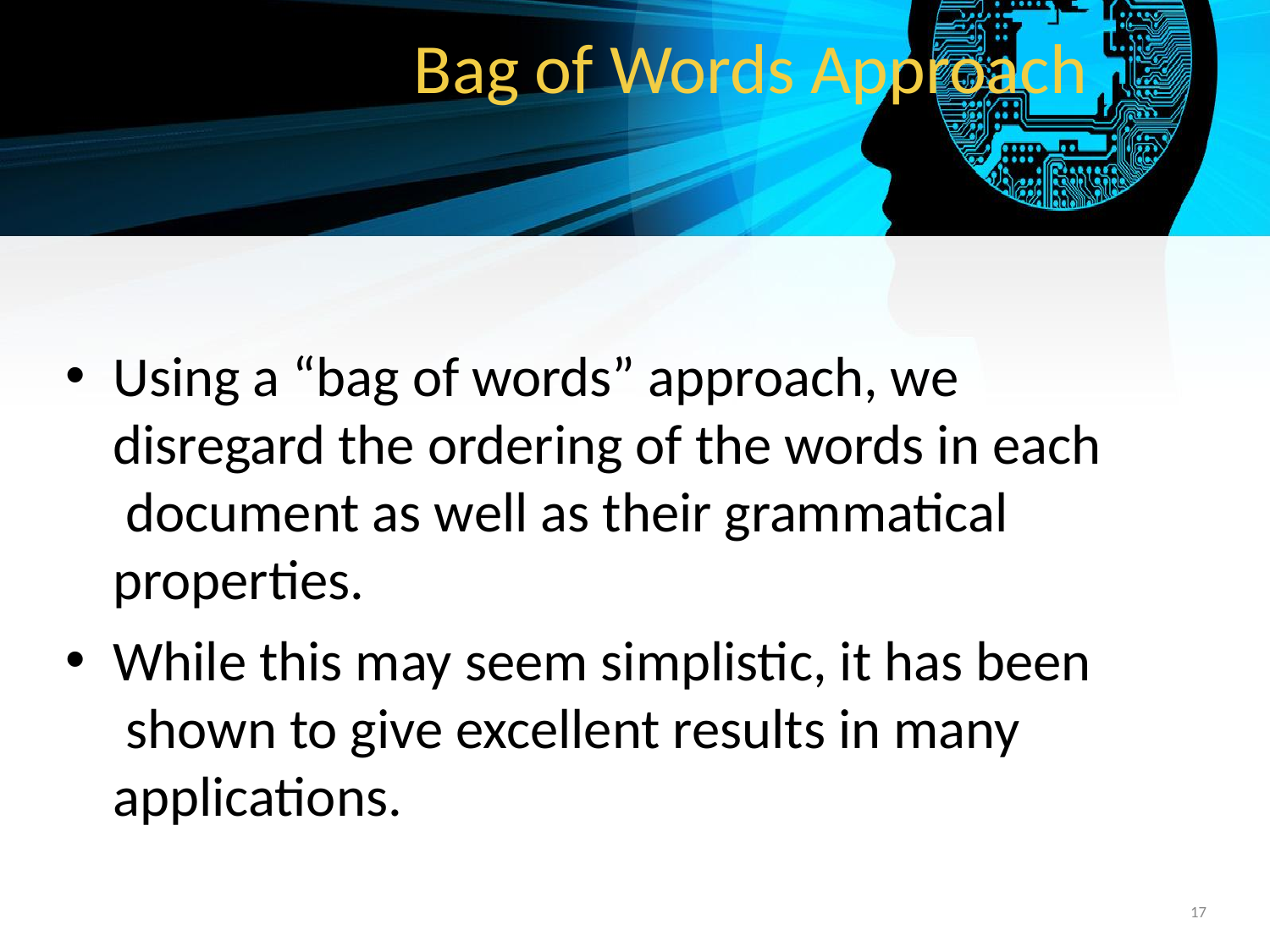

# Bag of Words Approach
Using a “bag of words” approach, we  disregard the ordering of the words in each  document as well as their grammatical  properties.
While this may seem simplistic, it has been  shown to give excellent results in many  applications.
17